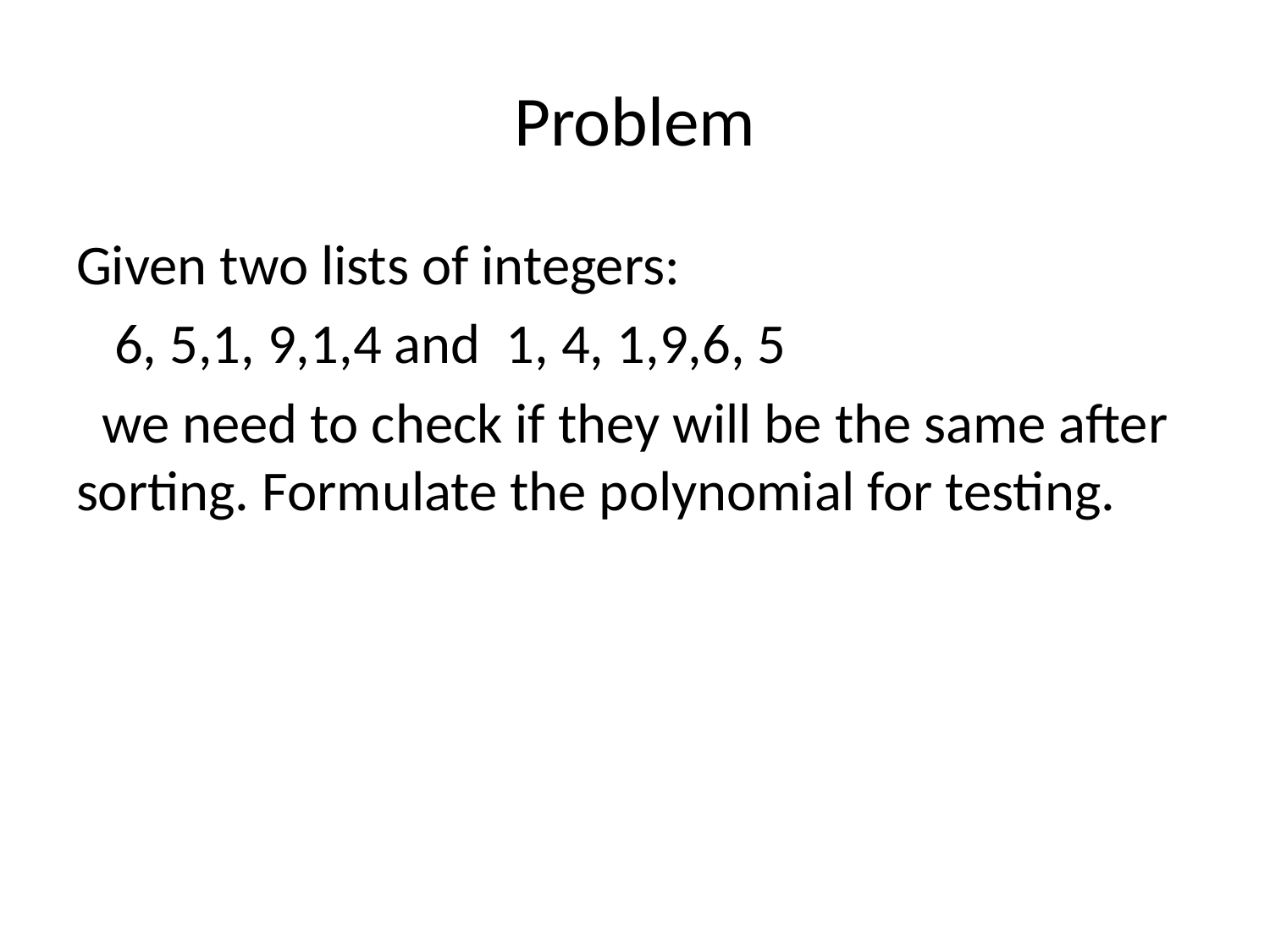

Problem
Given two lists of integers:
   6, 5,1, 9,1,4 and  1, 4, 1,9,6, 5
  we need to check if they will be the same after sorting. Formulate the polynomial for testing.